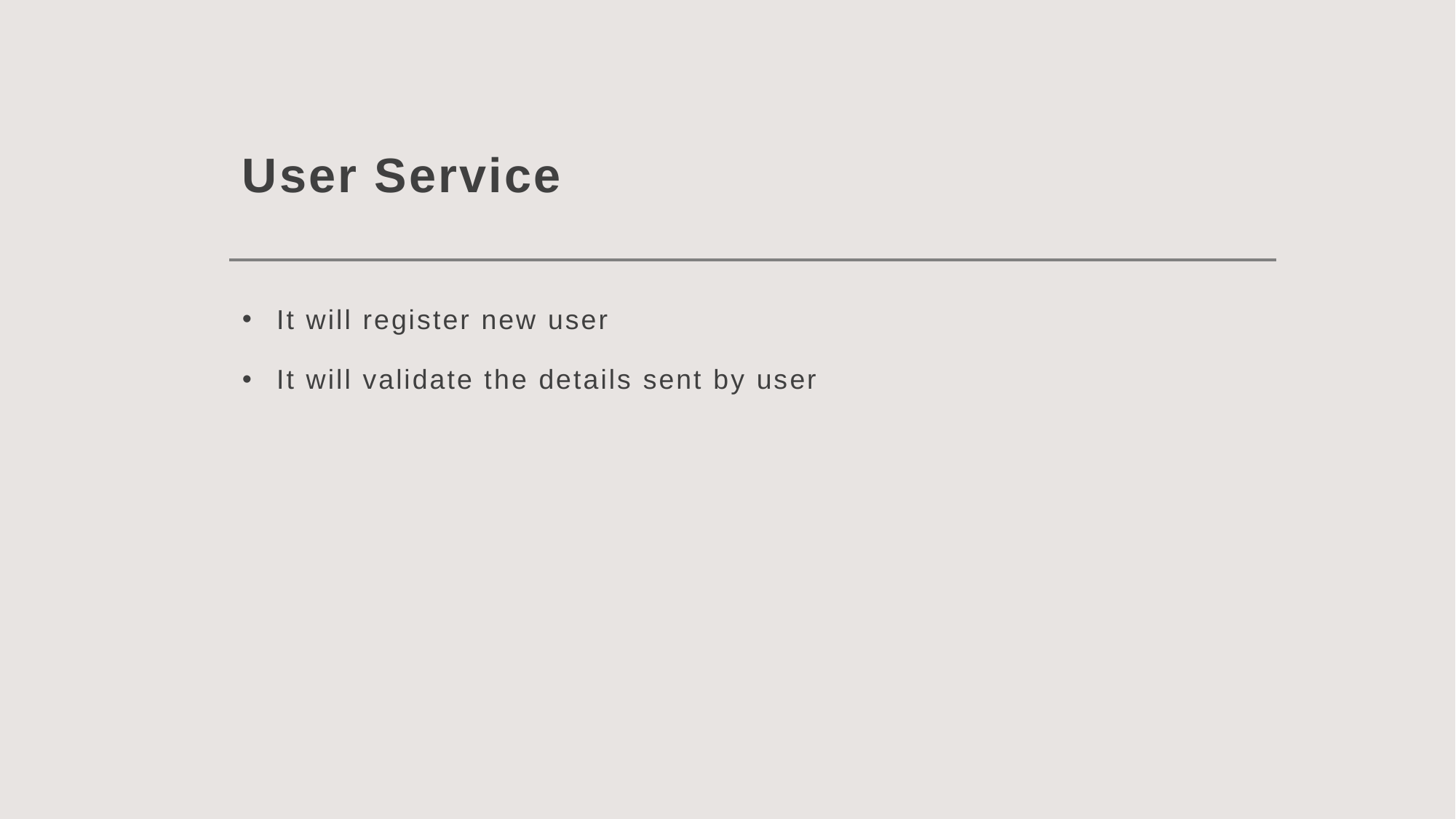

# User Service
It will register new user
It will validate the details sent by user